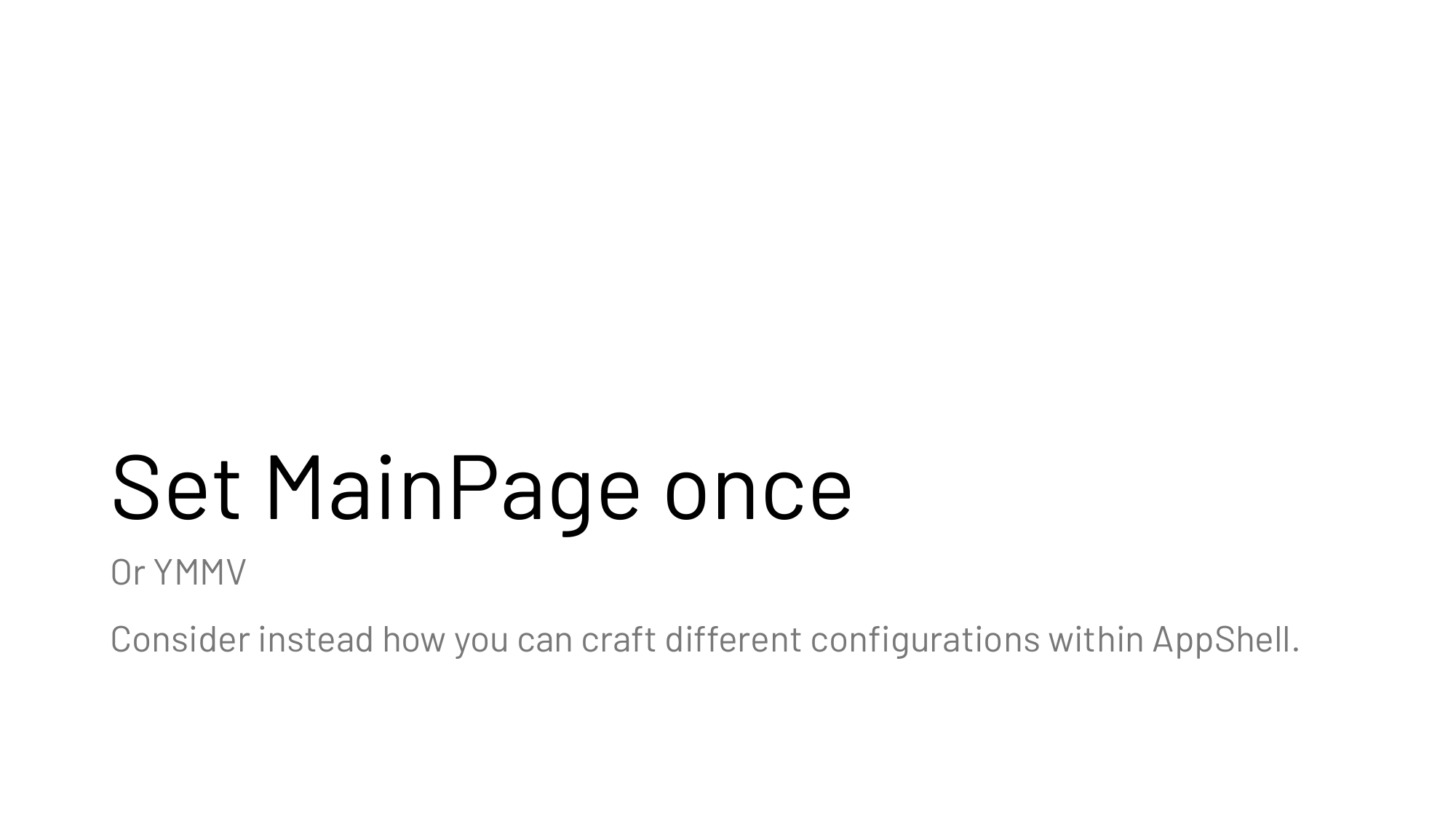

# Set MainPage once
Or YMMV
Consider instead how you can craft different configurations within AppShell.